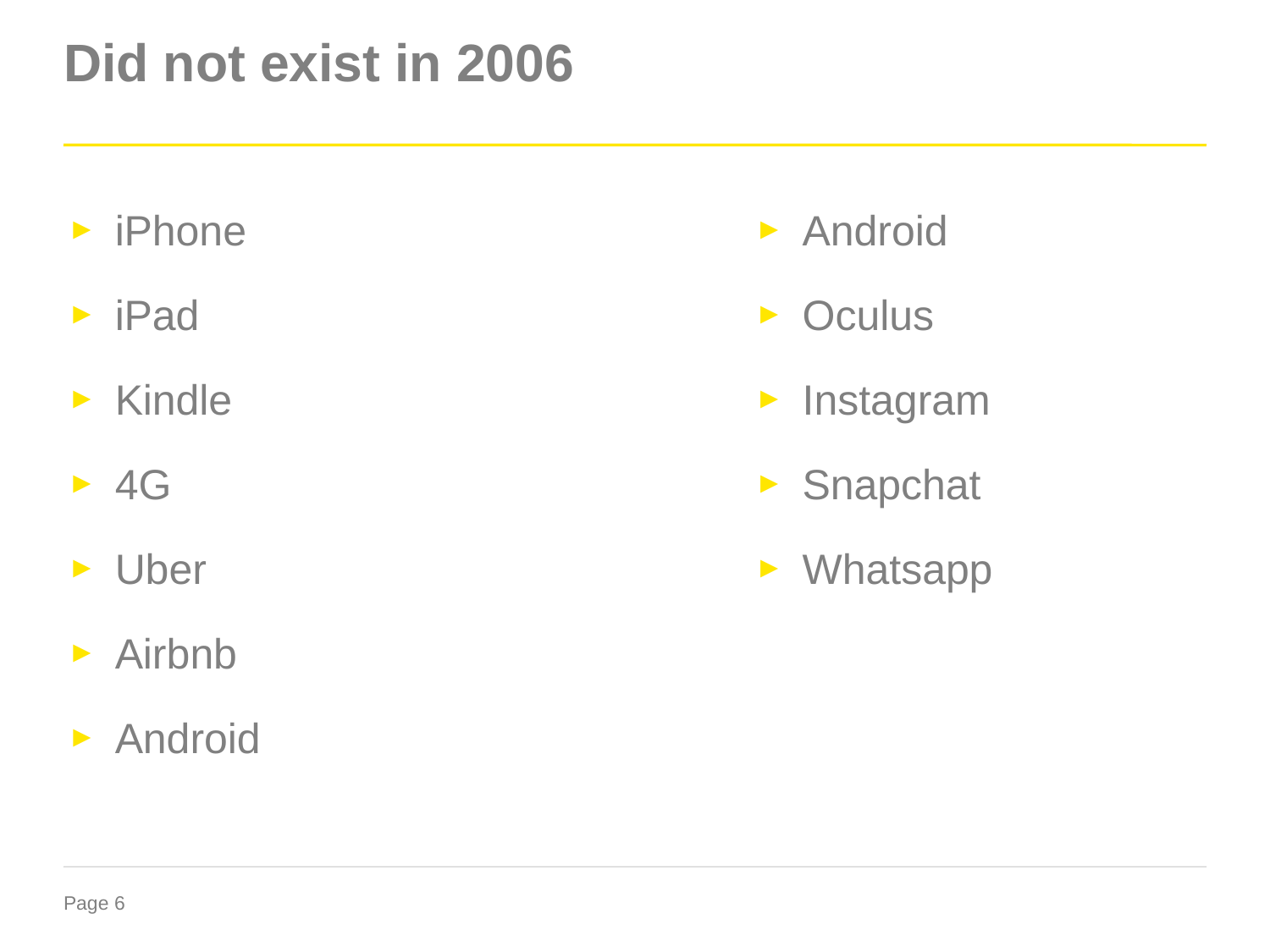

# Did not exist in 2006
iPhone
iPad
Kindle
4G
Uber
Airbnb
Android

Android
Oculus
Instagram
Snapchat
Whatsapp